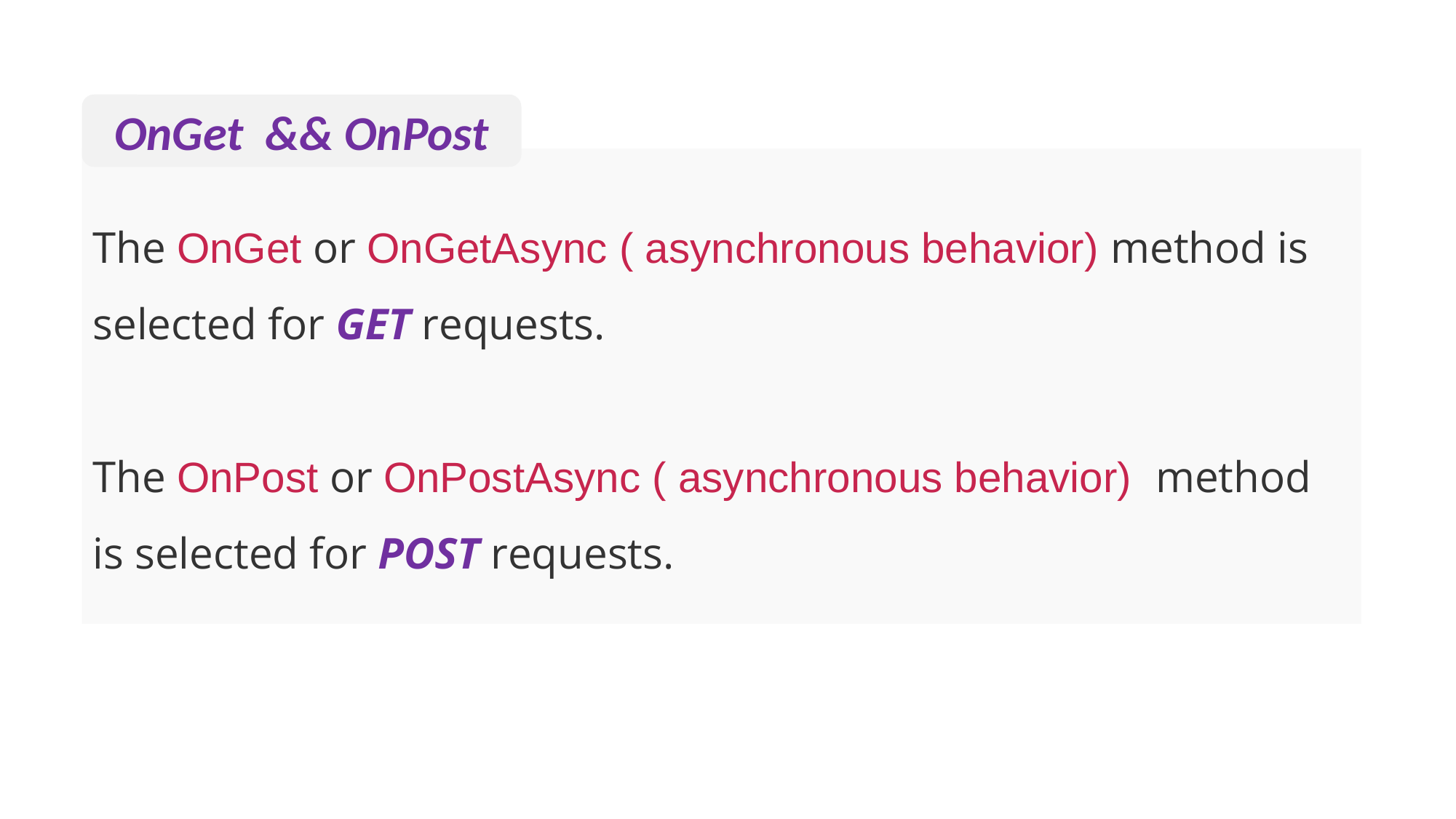

OnGet  && OnPost
The OnGet or OnGetAsync ( asynchronous behavior) method is selected for GET requests.

The OnPost or OnPostAsync ( asynchronous behavior)  method is selected for POST requests.